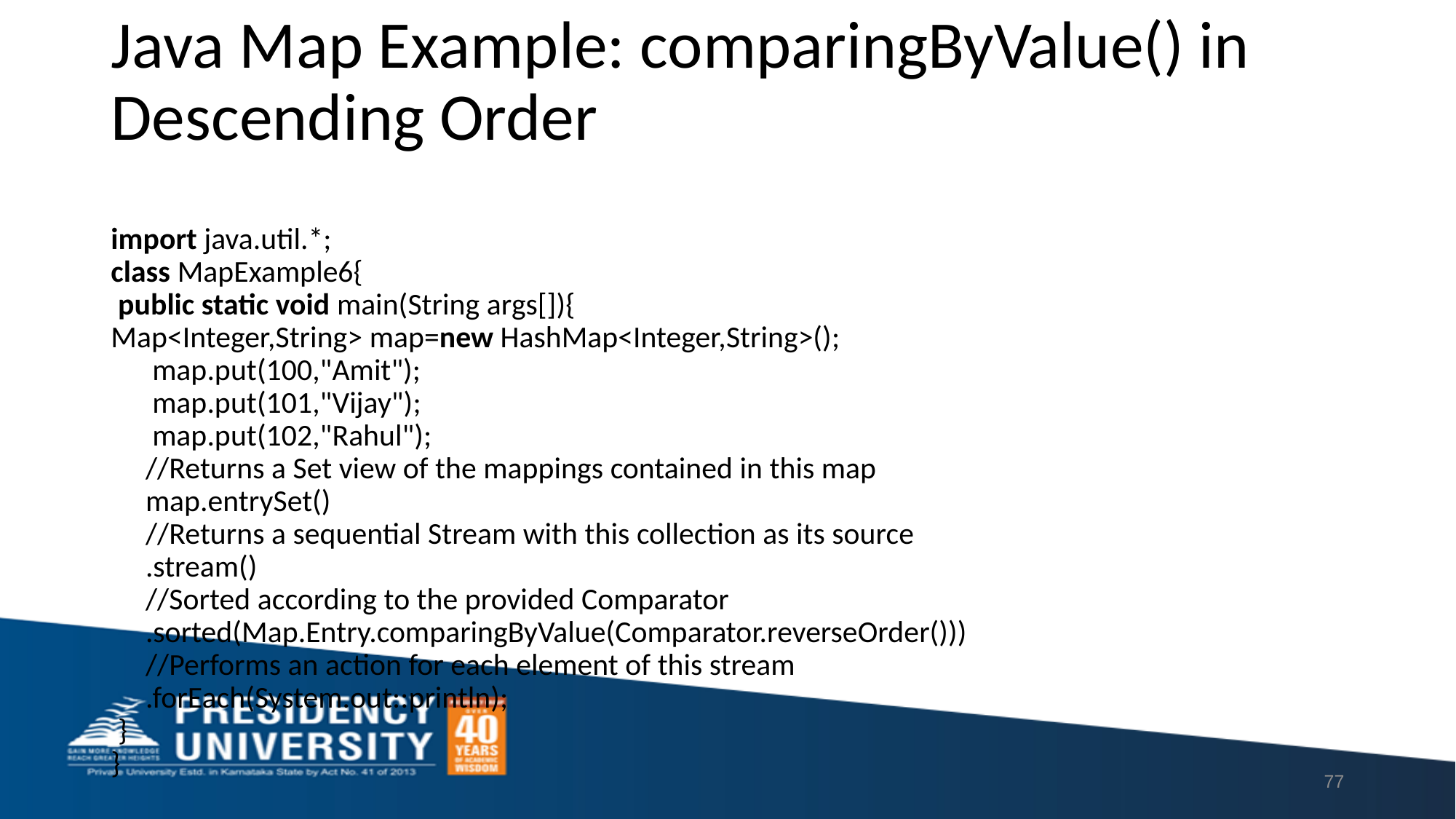

# Java Map Example: comparingByValue() in Descending Order
import java.util.*;
class MapExample6{
 public static void main(String args[]){
Map<Integer,String> map=new HashMap<Integer,String>();
      map.put(100,"Amit");
      map.put(101,"Vijay");
      map.put(102,"Rahul");
     //Returns a Set view of the mappings contained in this map
     map.entrySet()
     //Returns a sequential Stream with this collection as its source
     .stream()
     //Sorted according to the provided Comparator
     .sorted(Map.Entry.comparingByValue(Comparator.reverseOrder()))
     //Performs an action for each element of this stream
     .forEach(System.out::println);
 }
}

77